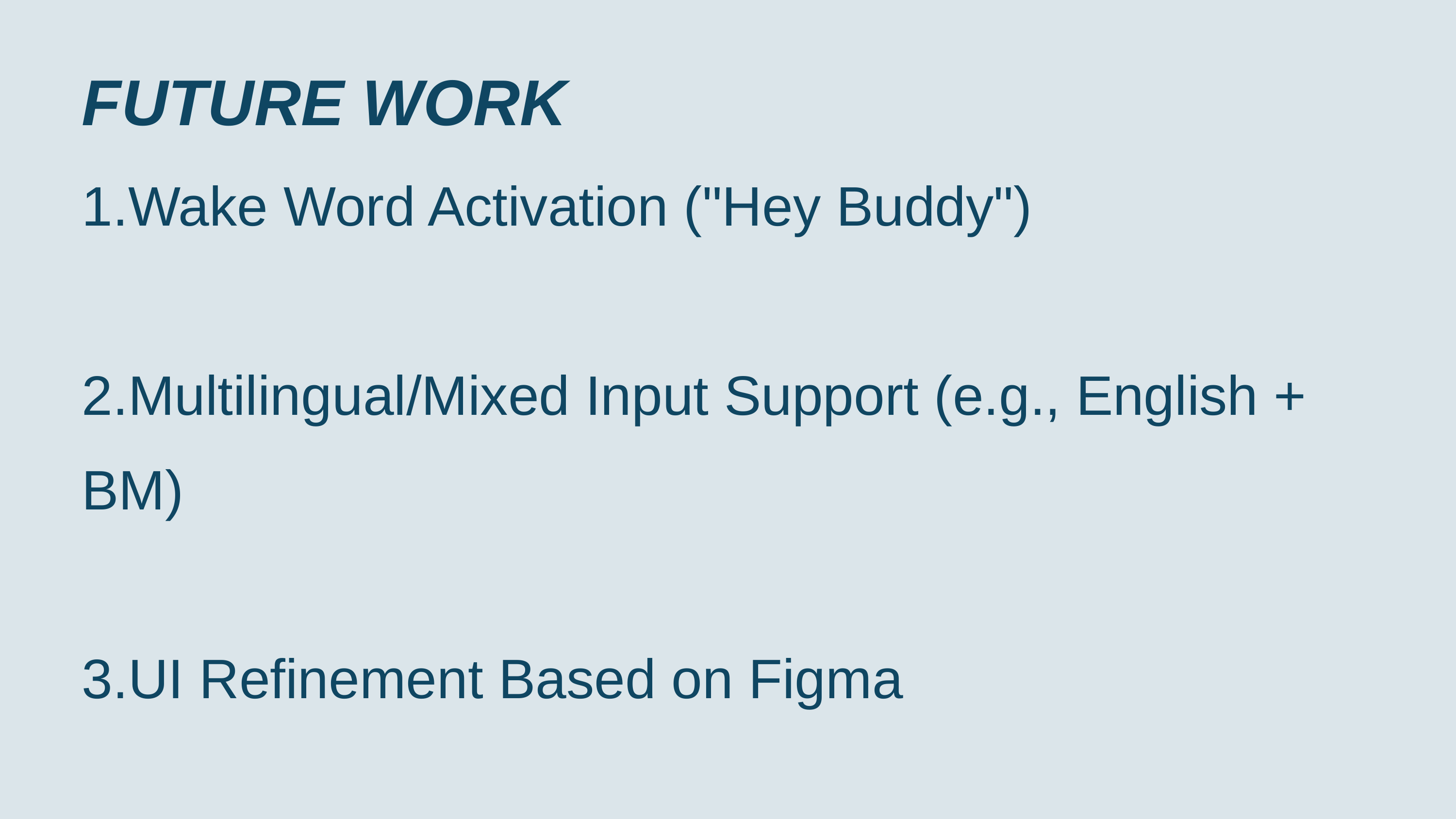

FUTURE WORK
1.Wake Word Activation ("Hey Buddy")

2.Multilingual/Mixed Input Support (e.g., English + BM)

3.UI Refinement Based on Figma